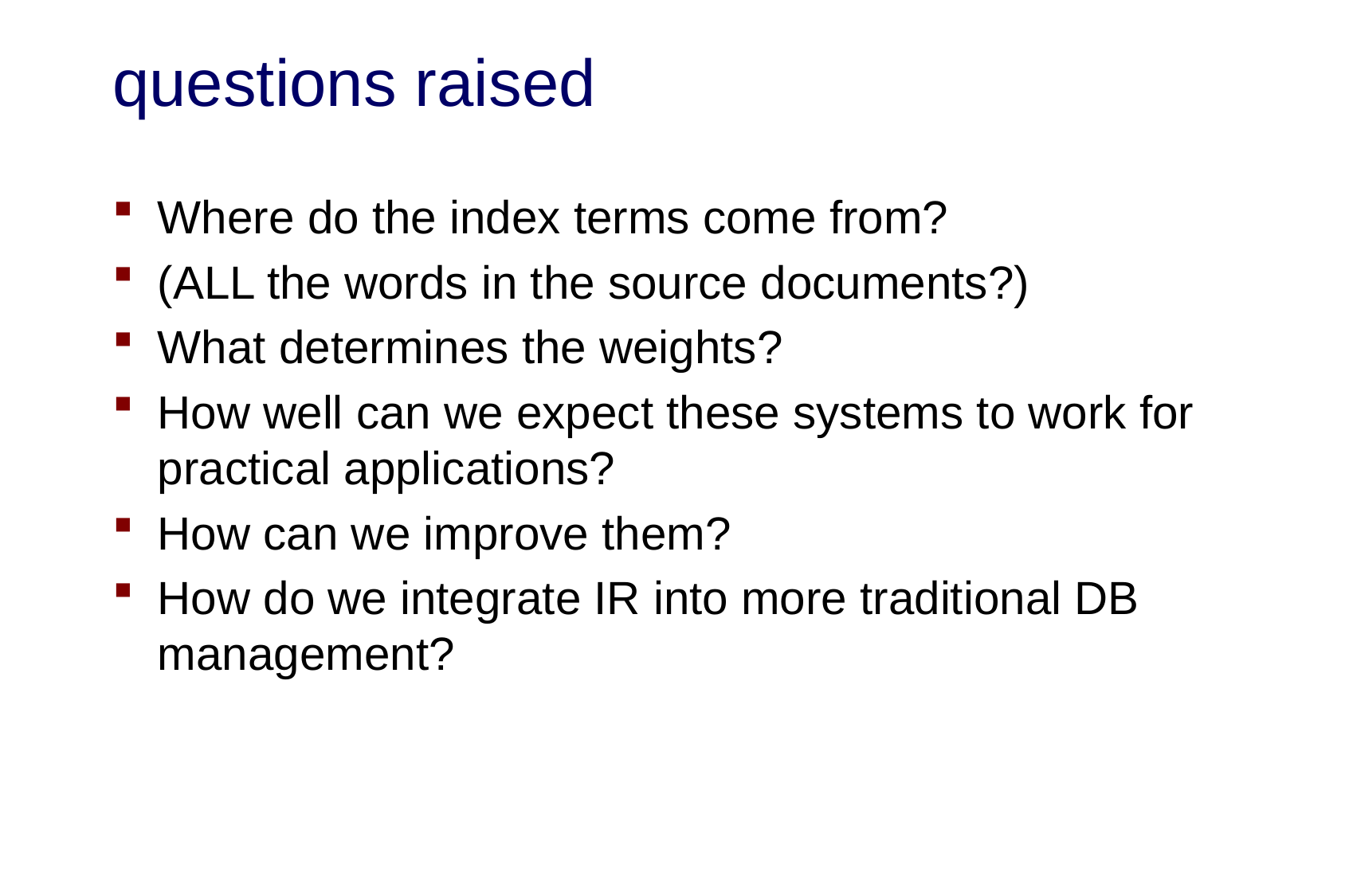

# questions raised
Where do the index terms come from?
(ALL the words in the source documents?)
What determines the weights?
How well can we expect these systems to work for practical applications?
How can we improve them?
How do we integrate IR into more traditional DB management?